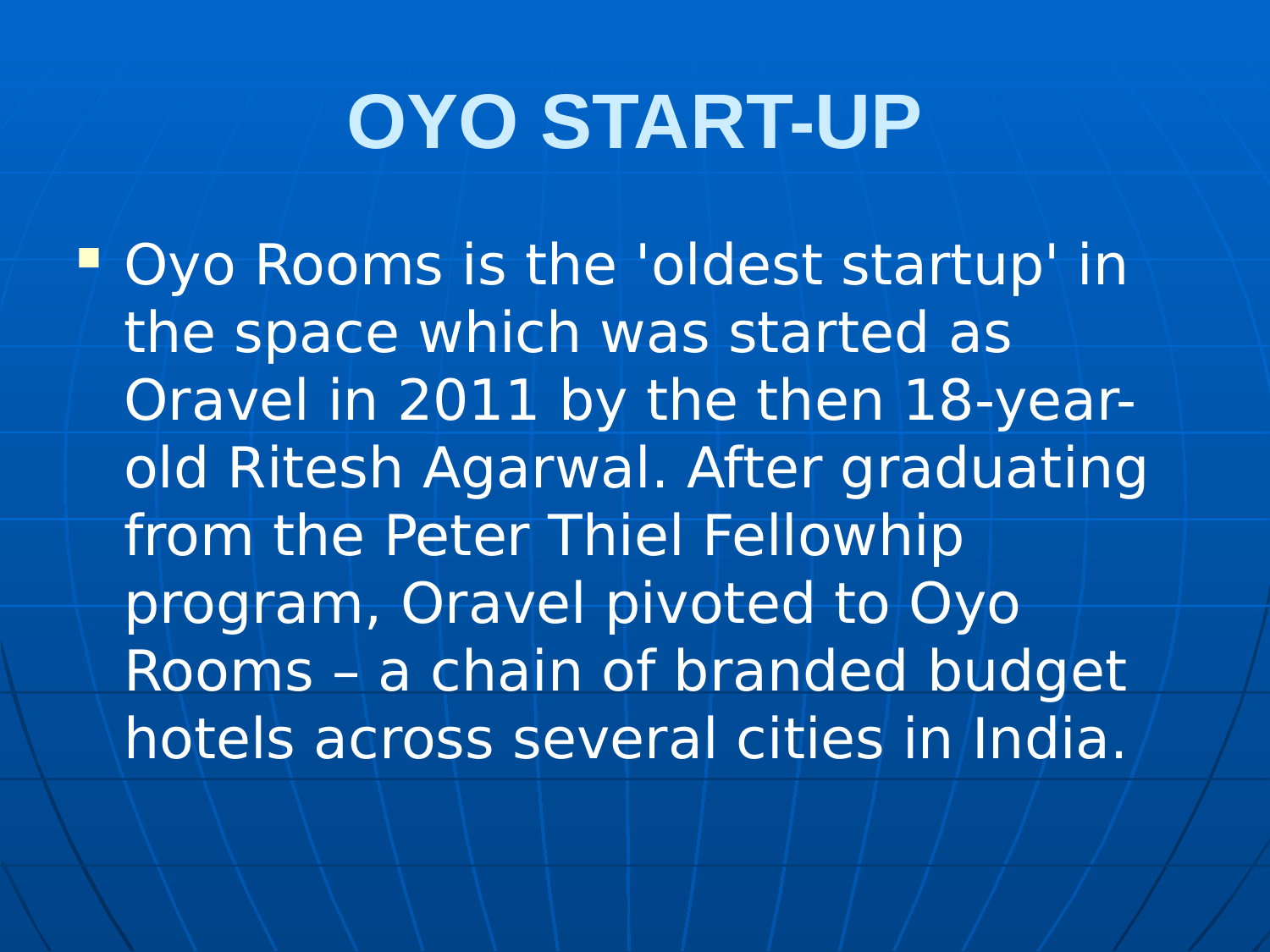

# OYO START-UP
Oyo Rooms is the 'oldest startup' in the space which was started as Oravel in 2011 by the then 18-year-old Ritesh Agarwal. After graduating from the Peter Thiel Fellowhip program, Oravel pivoted to Oyo Rooms – a chain of branded budget hotels across several cities in India.